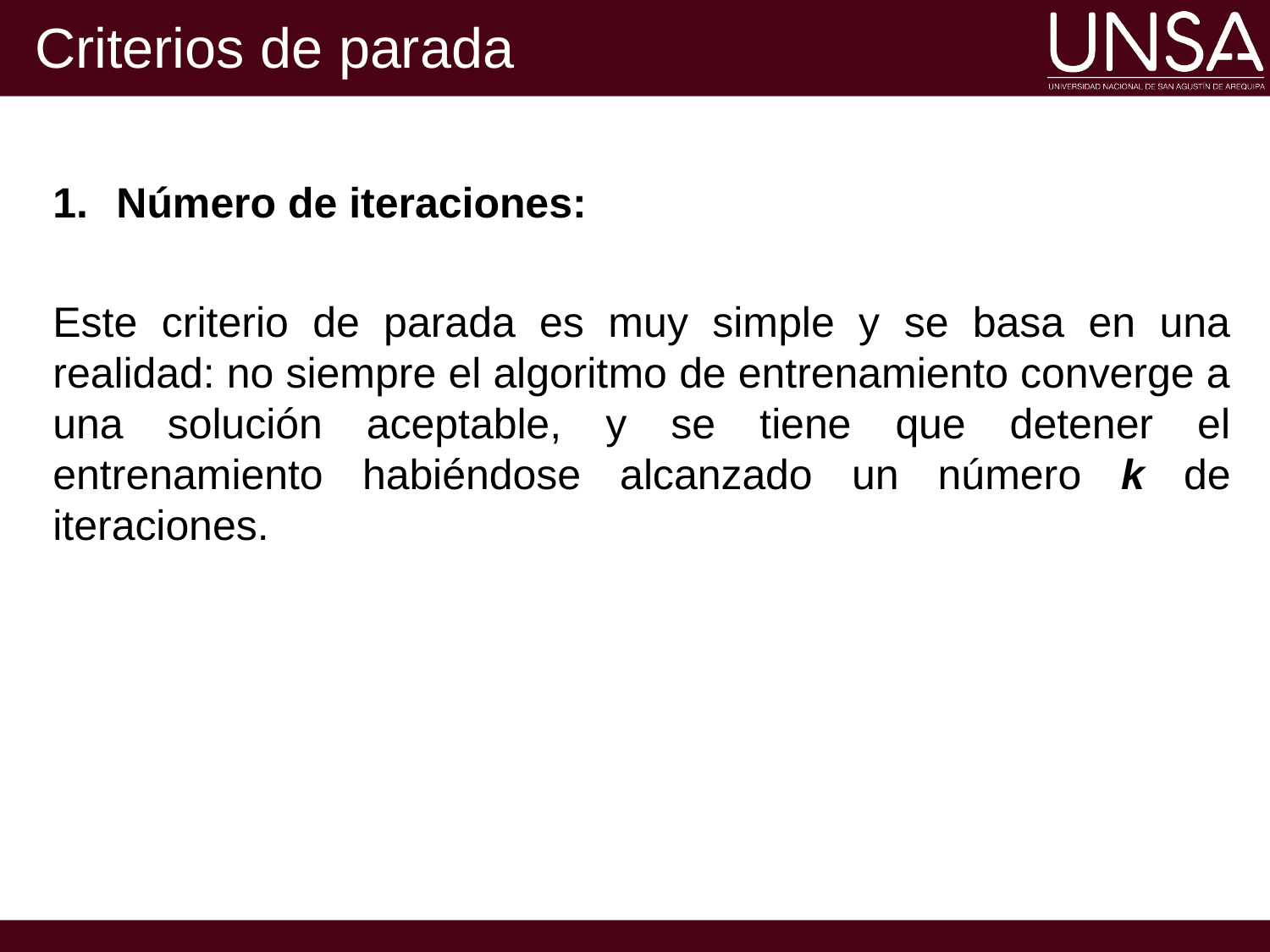

# Criterios de parada

Número de iteraciones:

Este criterio de parada es muy simple y se basa en una realidad: no siempre el algoritmo de entrenamiento converge a una solución aceptable, y se tiene que detener el entrenamiento habiéndose alcanzado un número k de iteraciones.